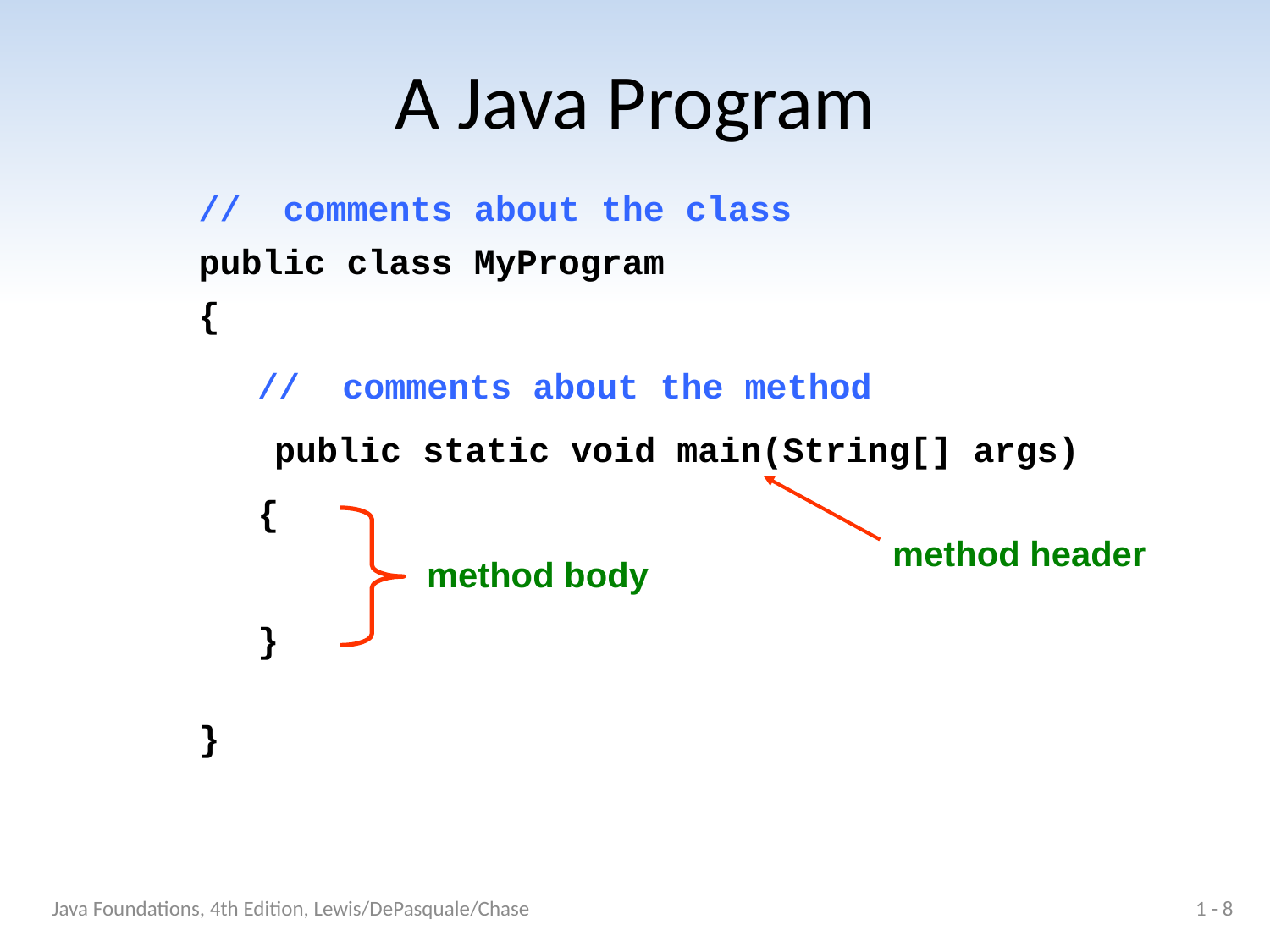

# A Java Program
//  comments about the class
public class MyProgram
{

}
//  comments about the method
public static void main(String[] args)

{

}

method header
method body
Java Foundations, 4th Edition, Lewis/DePasquale/Chase
1 - 8